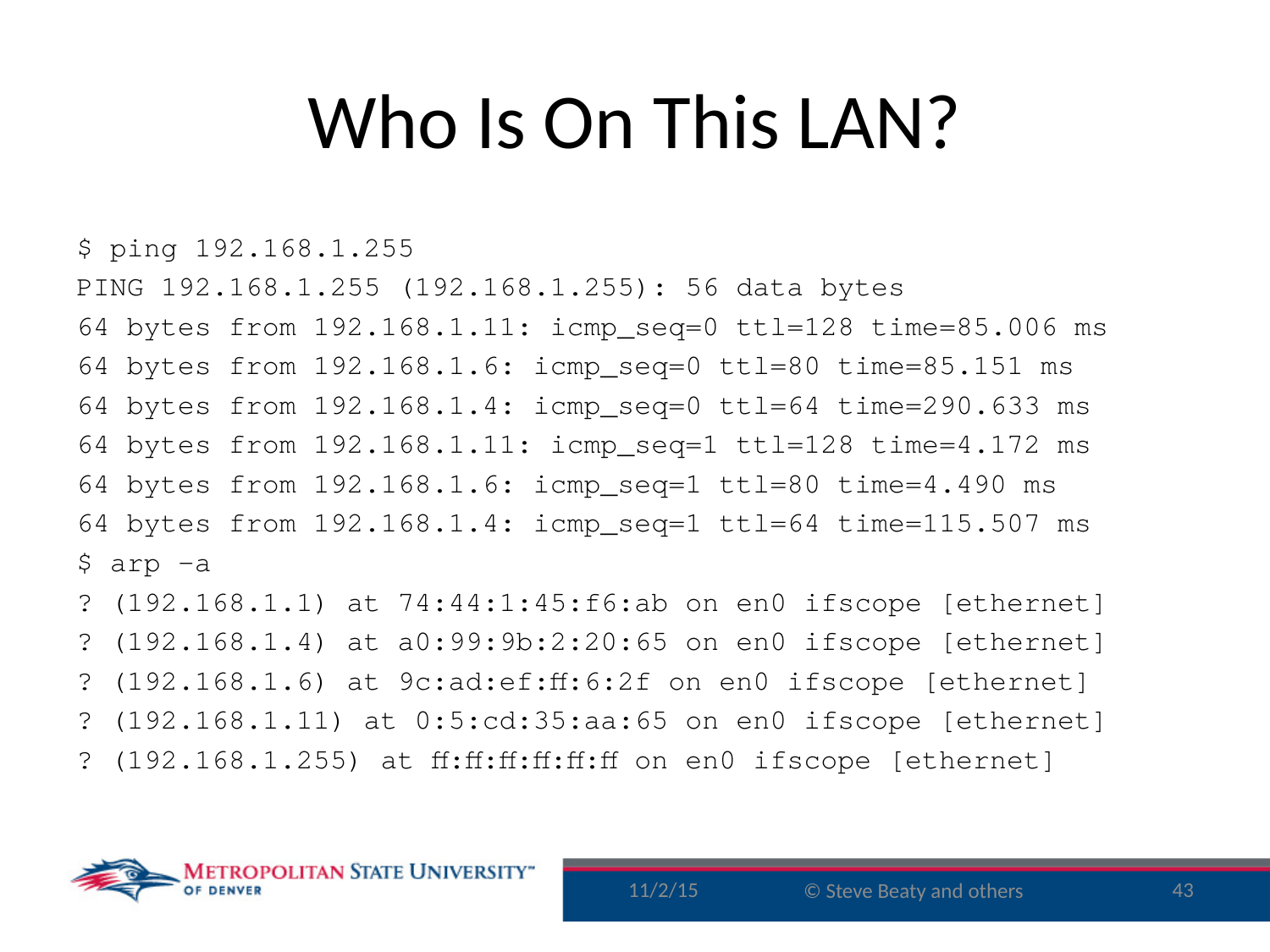

# Who Is On This LAN?
$ ping 192.168.1.255
PING 192.168.1.255 (192.168.1.255): 56 data bytes
64 bytes from 192.168.1.11: icmp_seq=0 ttl=128 time=85.006 ms
64 bytes from 192.168.1.6: icmp_seq=0 ttl=80 time=85.151 ms
64 bytes from 192.168.1.4: icmp_seq=0 ttl=64 time=290.633 ms
64 bytes from 192.168.1.11: icmp_seq=1 ttl=128 time=4.172 ms
64 bytes from 192.168.1.6: icmp_seq=1 ttl=80 time=4.490 ms
64 bytes from 192.168.1.4: icmp_seq=1 ttl=64 time=115.507 ms
$ arp -a
? (192.168.1.1) at 74:44:1:45:f6:ab on en0 ifscope [ethernet]
? (192.168.1.4) at a0:99:9b:2:20:65 on en0 ifscope [ethernet]
? (192.168.1.6) at 9c:ad:ef:ff:6:2f on en0 ifscope [ethernet]
? (192.168.1.11) at 0:5:cd:35:aa:65 on en0 ifscope [ethernet]
? (192.168.1.255) at ff:ff:ff:ff:ff:ff on en0 ifscope [ethernet]
11/2/15
43
© Steve Beaty and others